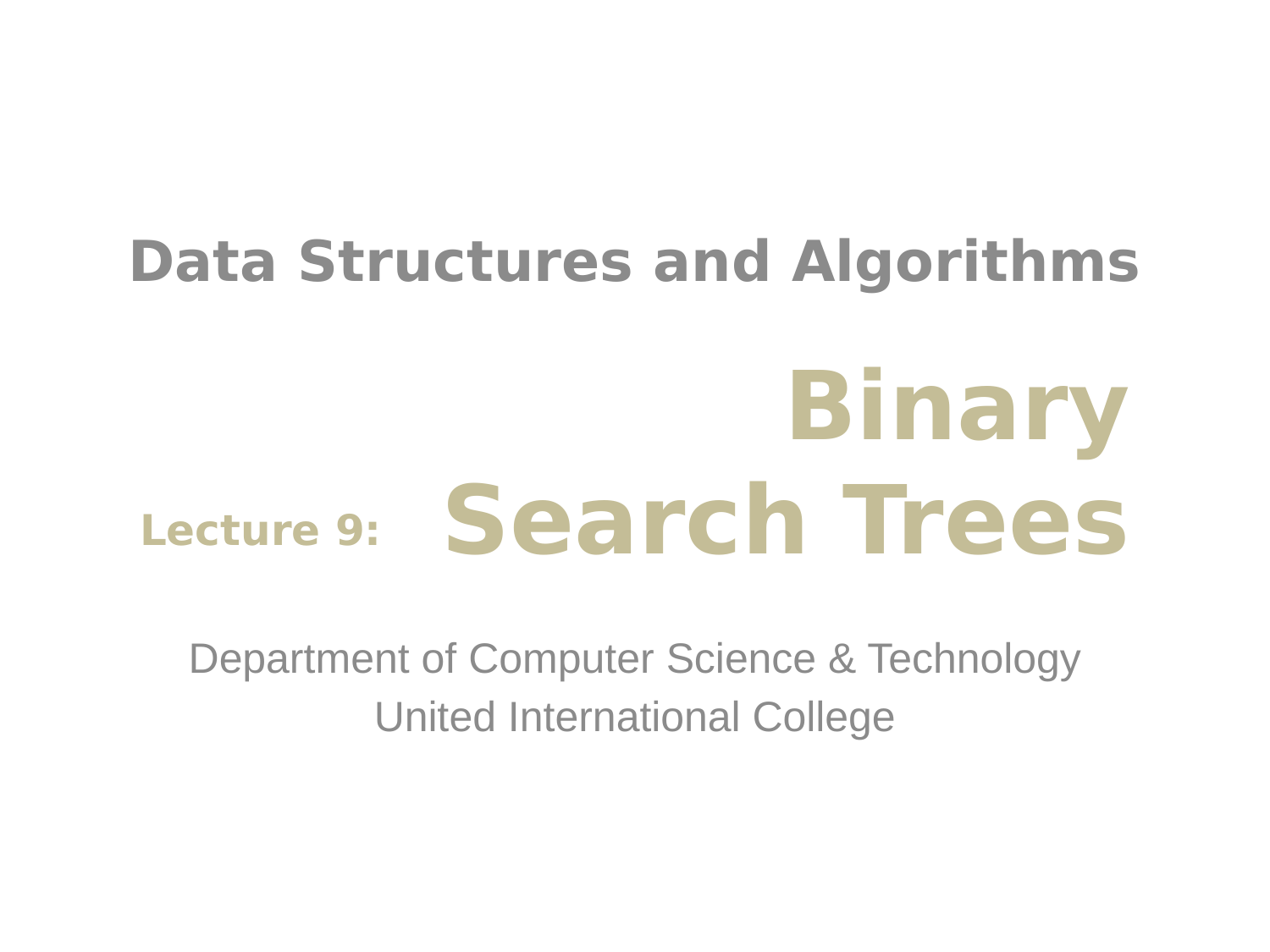

# Data Structures and Algorithms
Binary Search Trees
Lecture 9:
Department of Computer Science & Technology
United International College